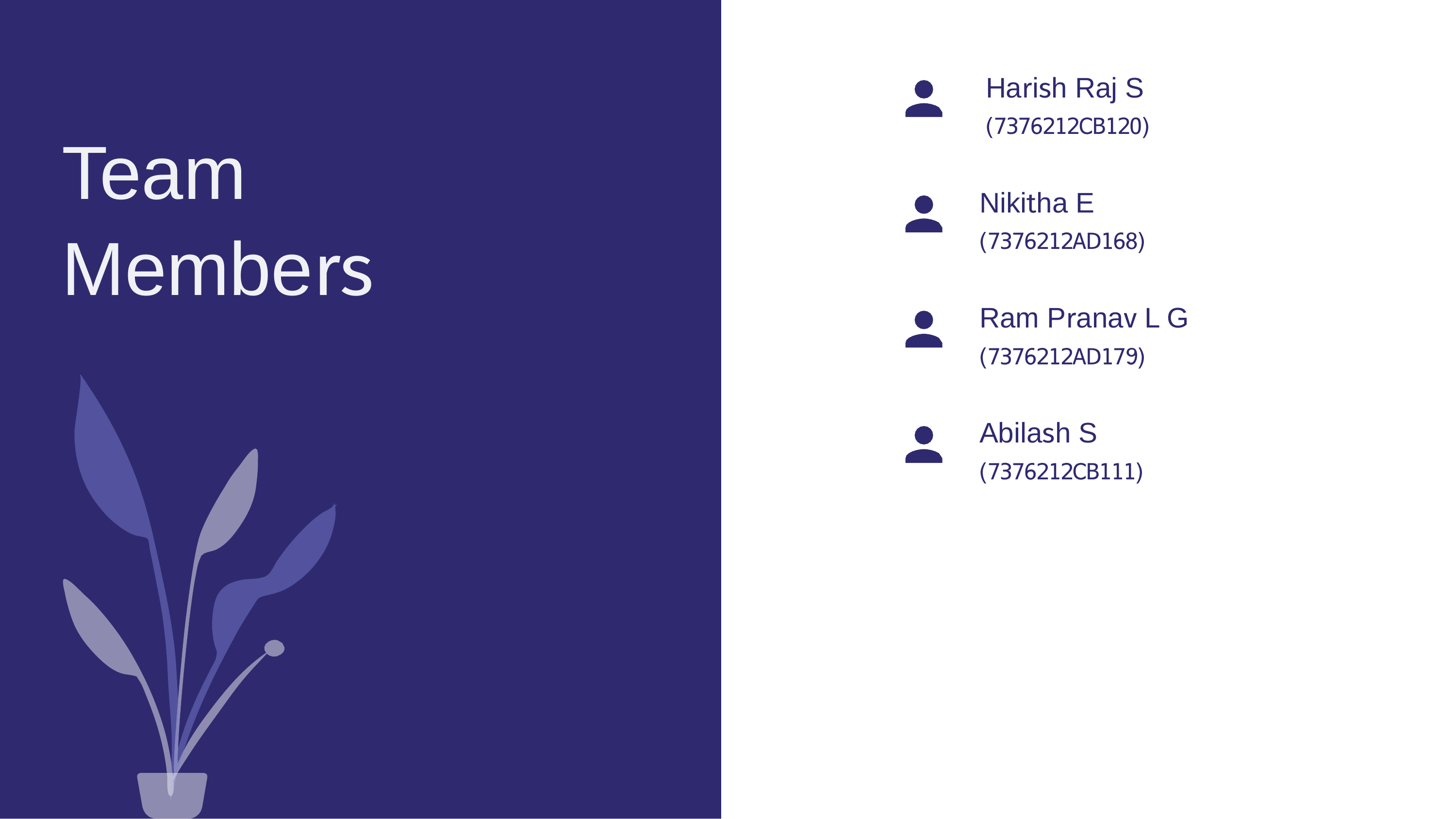

# Harish Raj S
(7376212CB120)
Team  Members
Nikitha E
(7376212AD168)

Ram Pranav L G
(7376212AD179)

Abilash S
(7376212CB111)